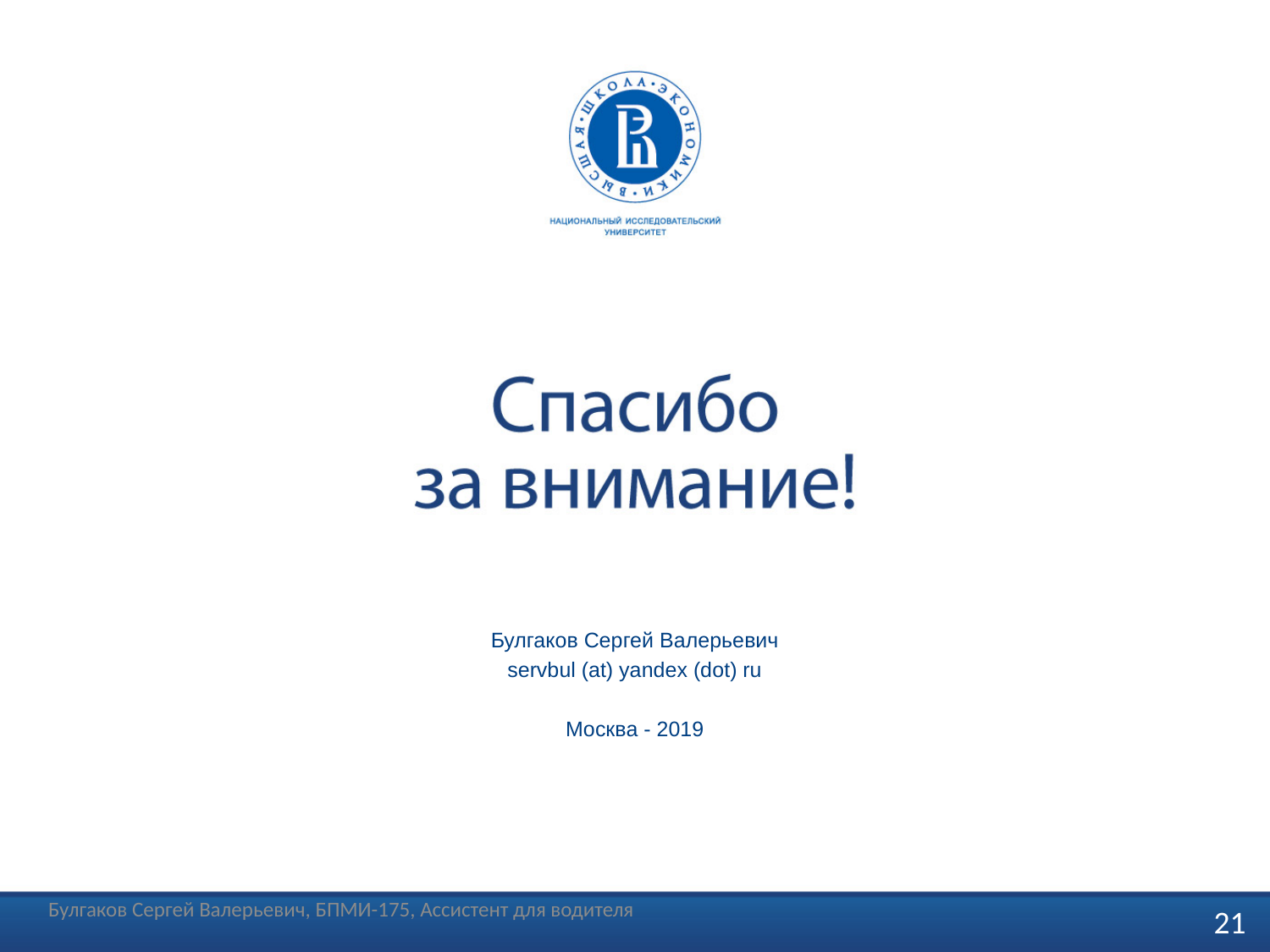

Булгаков Сергей Валерьевич
servbul (at) yandex (dot) ru

Москва - 2019
Булгаков Сергей Валерьевич, БПМИ-175, Ассистент для водителя
21